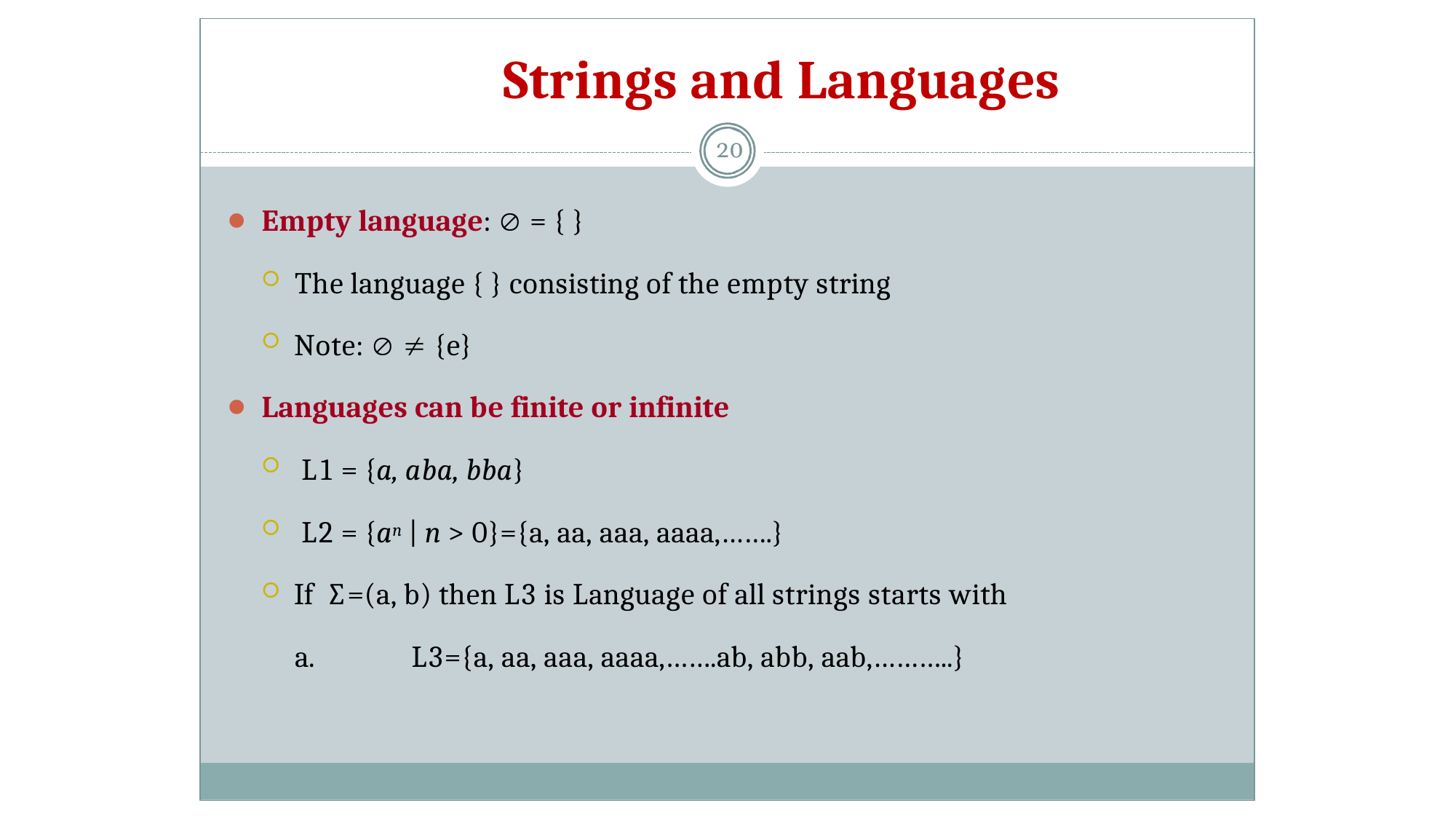

# Strings and Languages
20

Empty language: ∅ = { }
The language { } consisting of the empty string
Note: ∅ ≠ {e}
Languages can be finite or infinite
L1 = {a, aba, bba}
L2 = {an | n > 0}={a, aa, aaa, aaaa,…….}
If ∑=(a, b) then L3 is Language of all strings starts with a. 	L3={a, aa, aaa, aaaa,…….ab, abb, aab,………..}